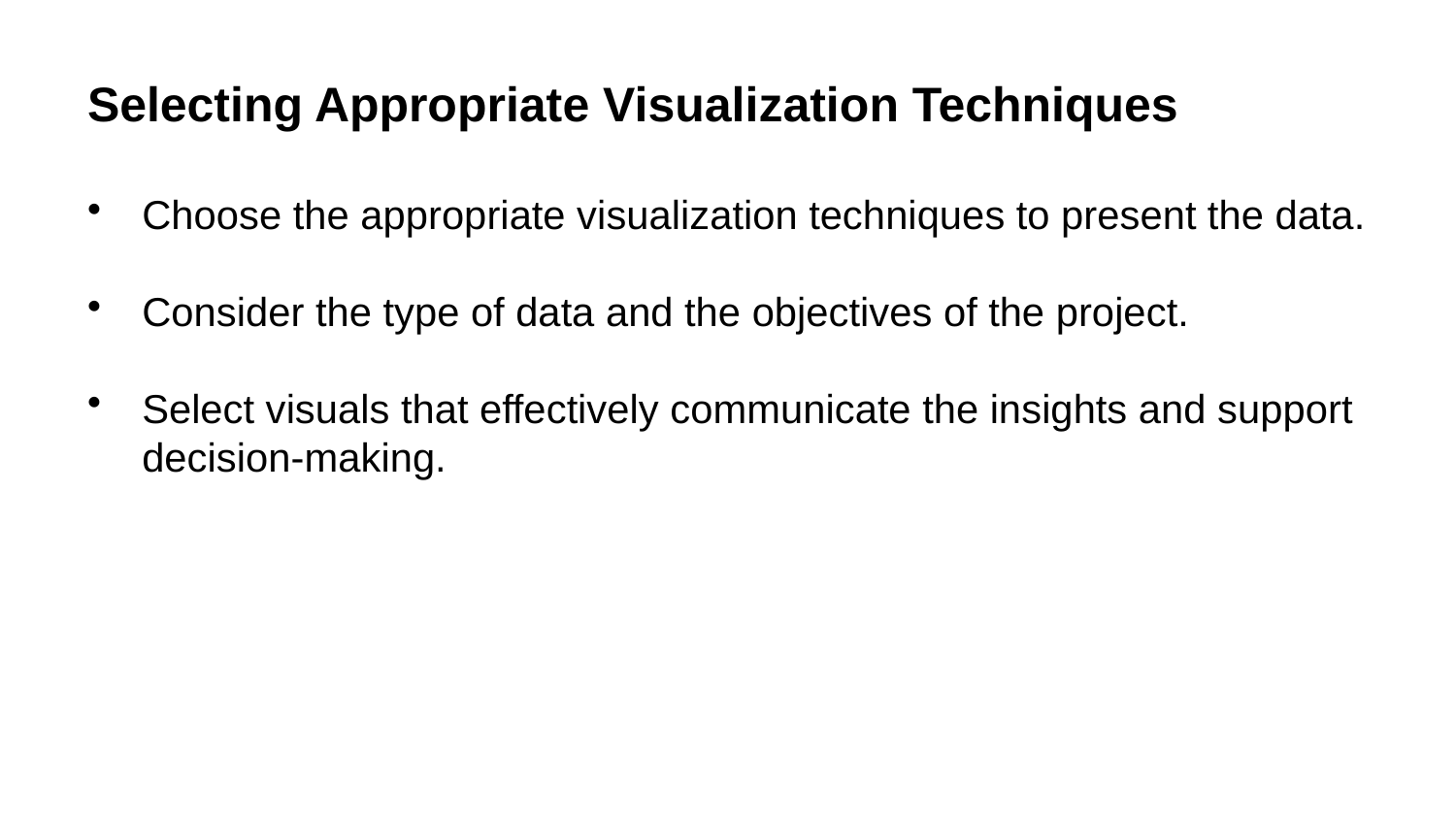

Selecting Appropriate Visualization Techniques
Choose the appropriate visualization techniques to present the data.

Consider the type of data and the objectives of the project.

Select visuals that effectively communicate the insights and support decision-making.